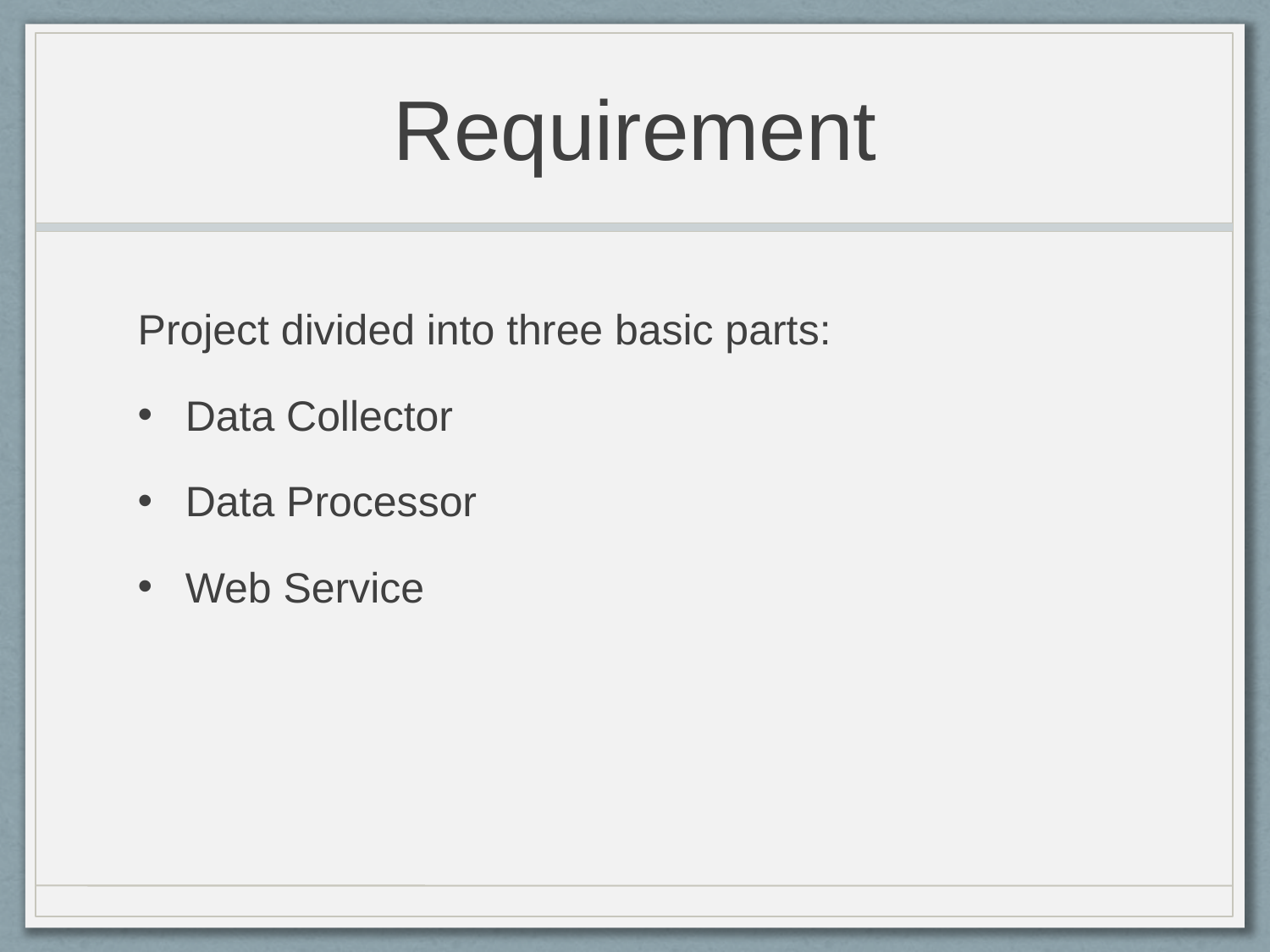

# Requirement
Project divided into three basic parts:
Data Collector
Data Processor
Web Service